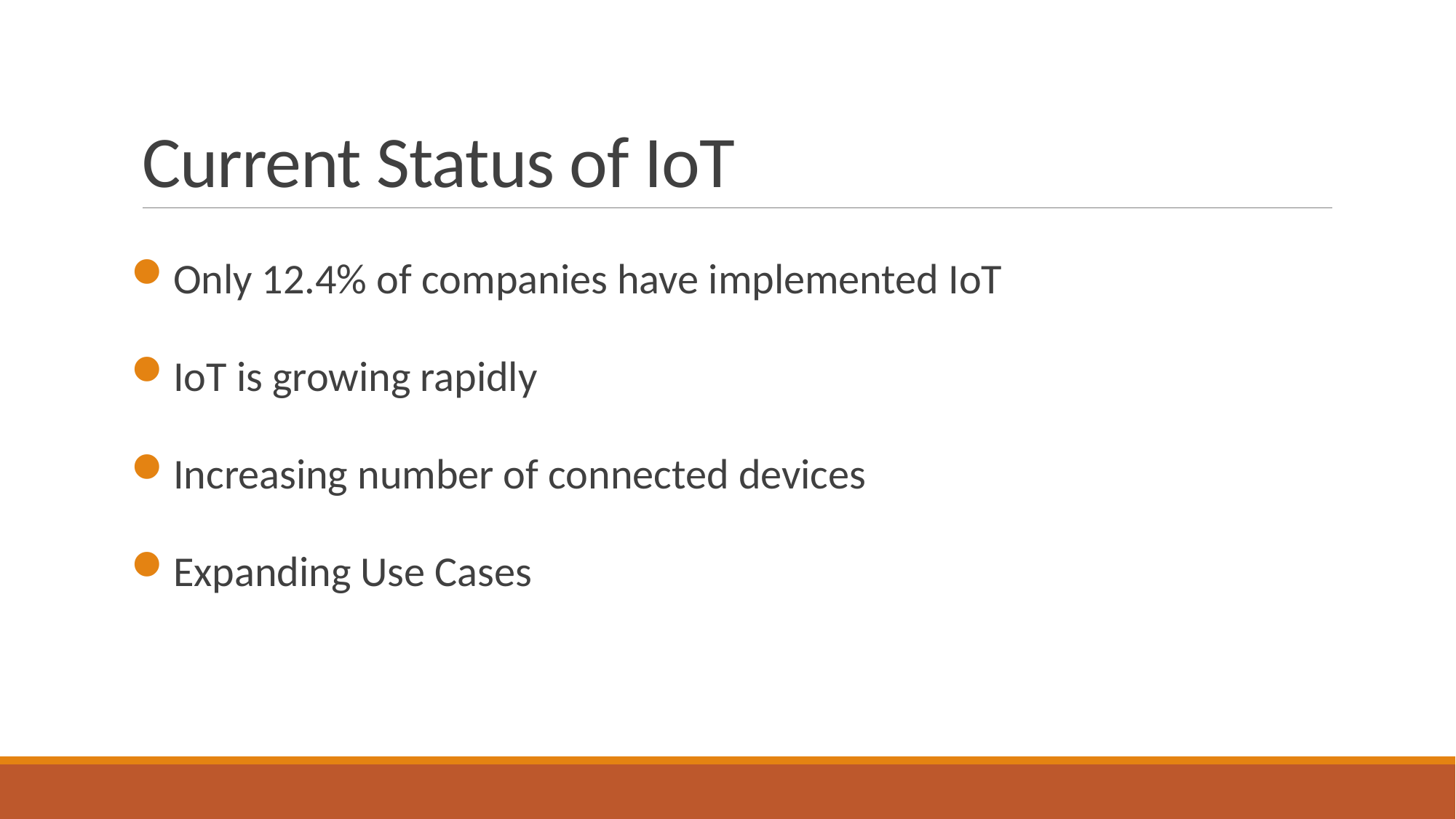

# Current Status of IoT
Only 12.4% of companies have implemented IoT
IoT is growing rapidly
Increasing number of connected devices
Expanding Use Cases